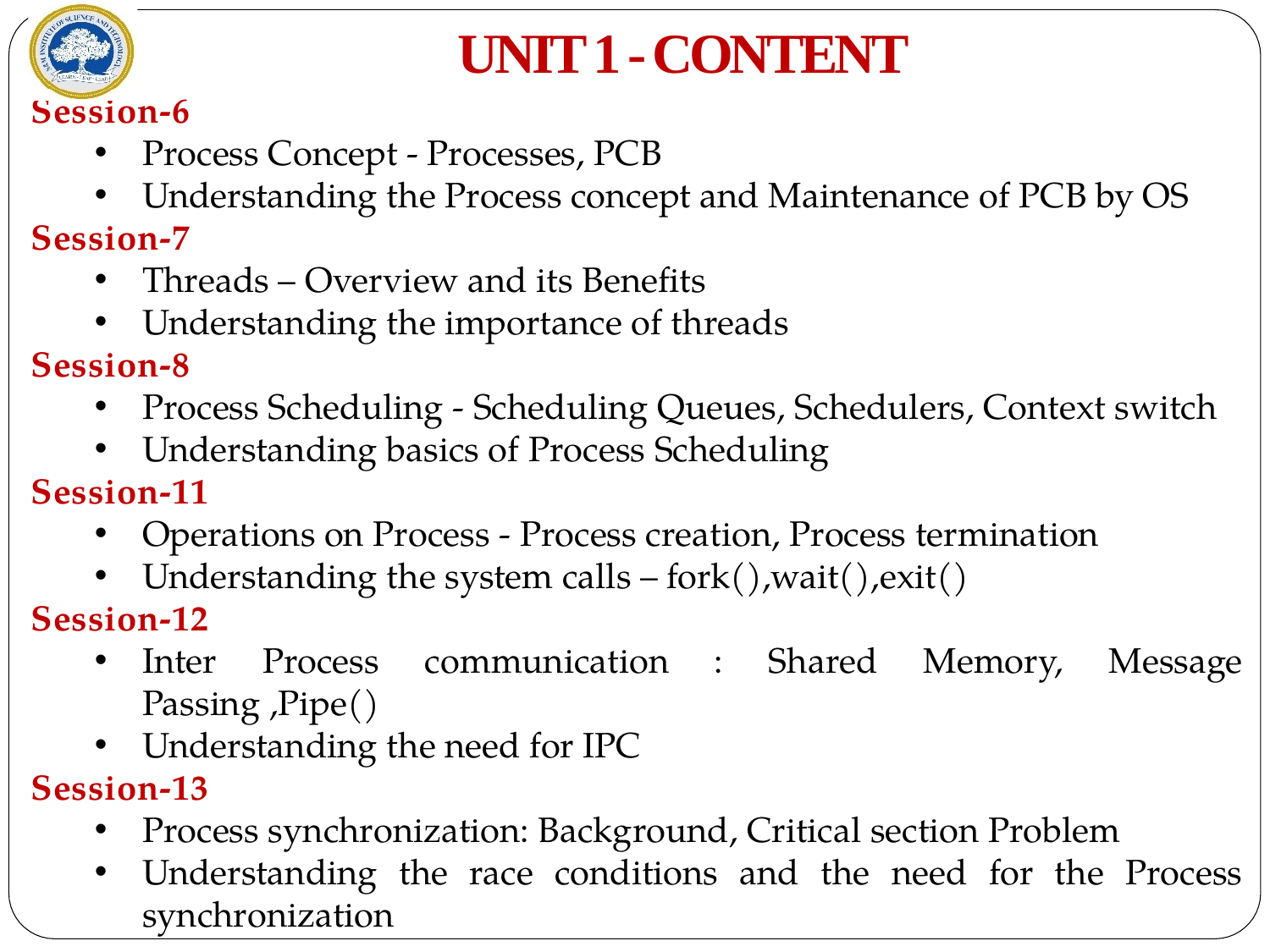

# UNIT 1 - CONTENT
Session-6
Process Concept - Processes, PCB
Understanding the Process concept and Maintenance of PCB by OS
Session-7
Threads – Overview and its Benefits
Understanding the importance of threads
Session-8
Process Scheduling - Scheduling Queues, Schedulers, Context switch
Understanding basics of Process Scheduling
Session-11
Operations on Process - Process creation, Process termination
Understanding the system calls – fork(),wait(),exit()
Session-12
Inter Process communication : Shared Memory, Message Passing ,Pipe()
Understanding the need for IPC
Session-13
Process synchronization: Background, Critical section Problem
Understanding the race conditions and the need for the Process synchronization